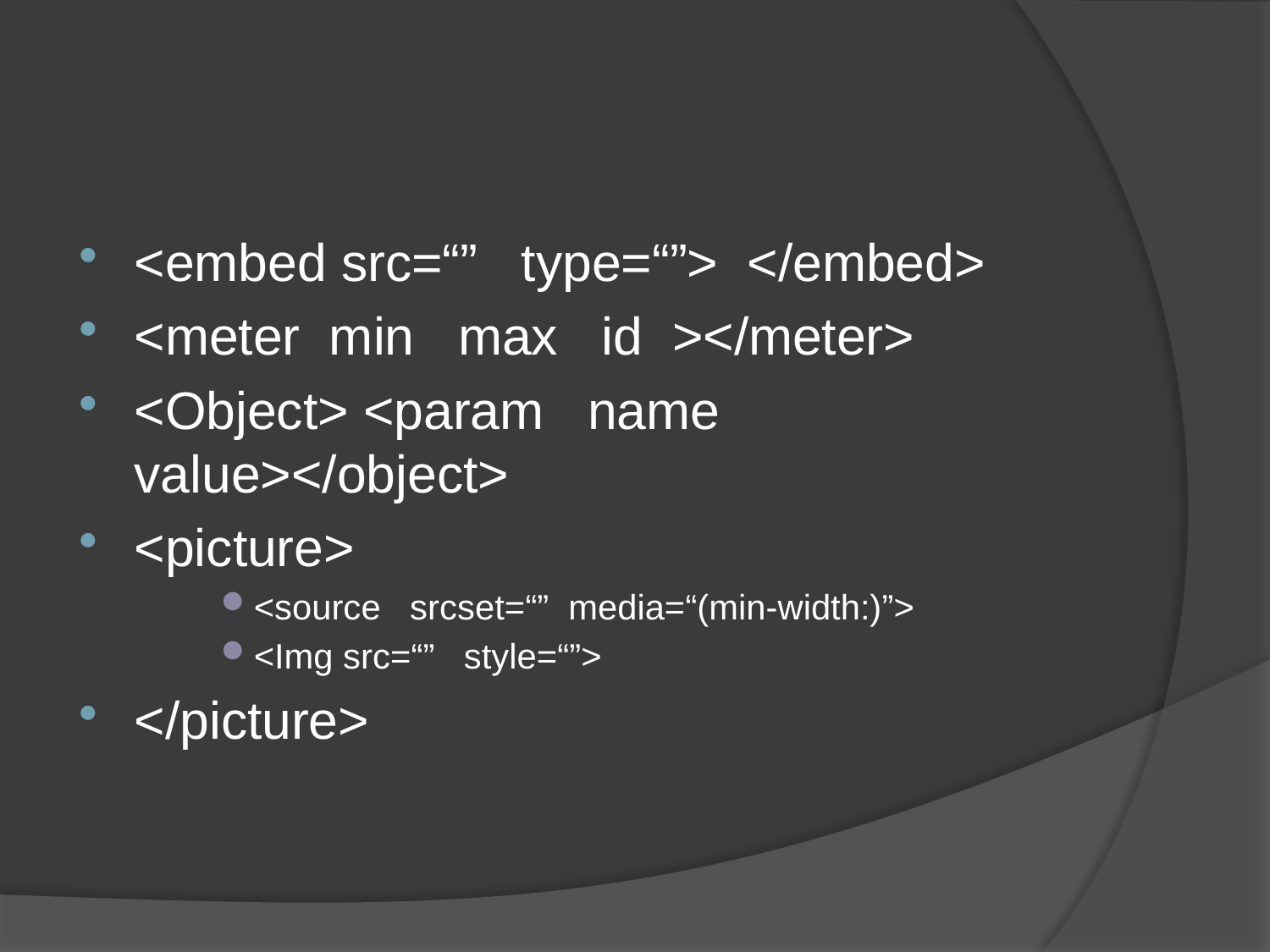

<embed src=“”   type=“”>  </embed>
<meter  min   max   id  ></meter>
<Object> <param   name   value></object>
<picture>
<source   srcset=“”  media=“(min-width:)”>
<Img src=“”   style=“”>
</picture>